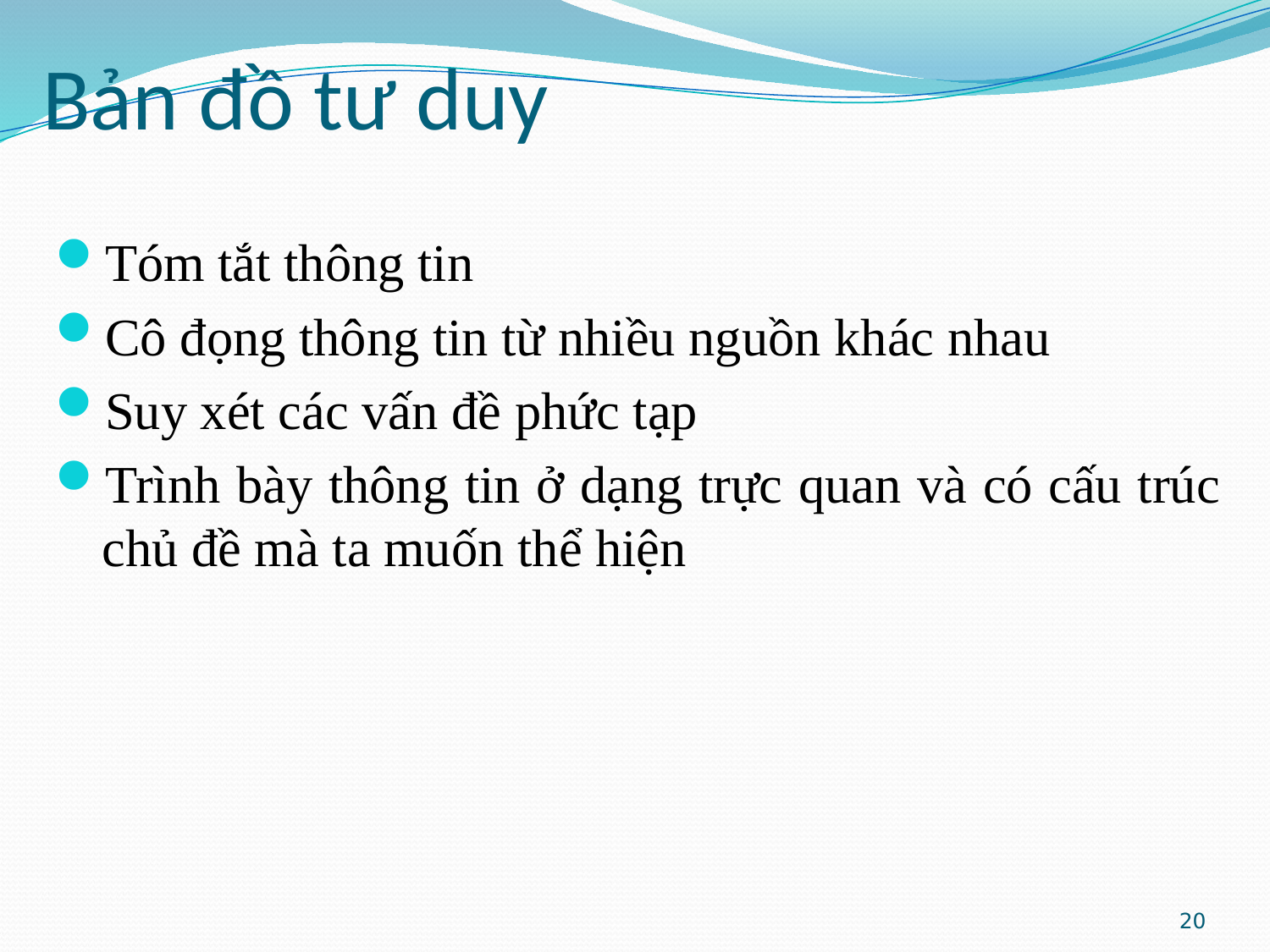

# Bản đồ tư duy
Tóm tắt thông tin
Cô đọng thông tin từ nhiều nguồn khác nhau
Suy xét các vấn đề phức tạp
Trình bày thông tin ở dạng trực quan và có cấu trúc chủ đề mà ta muốn thể hiện
20